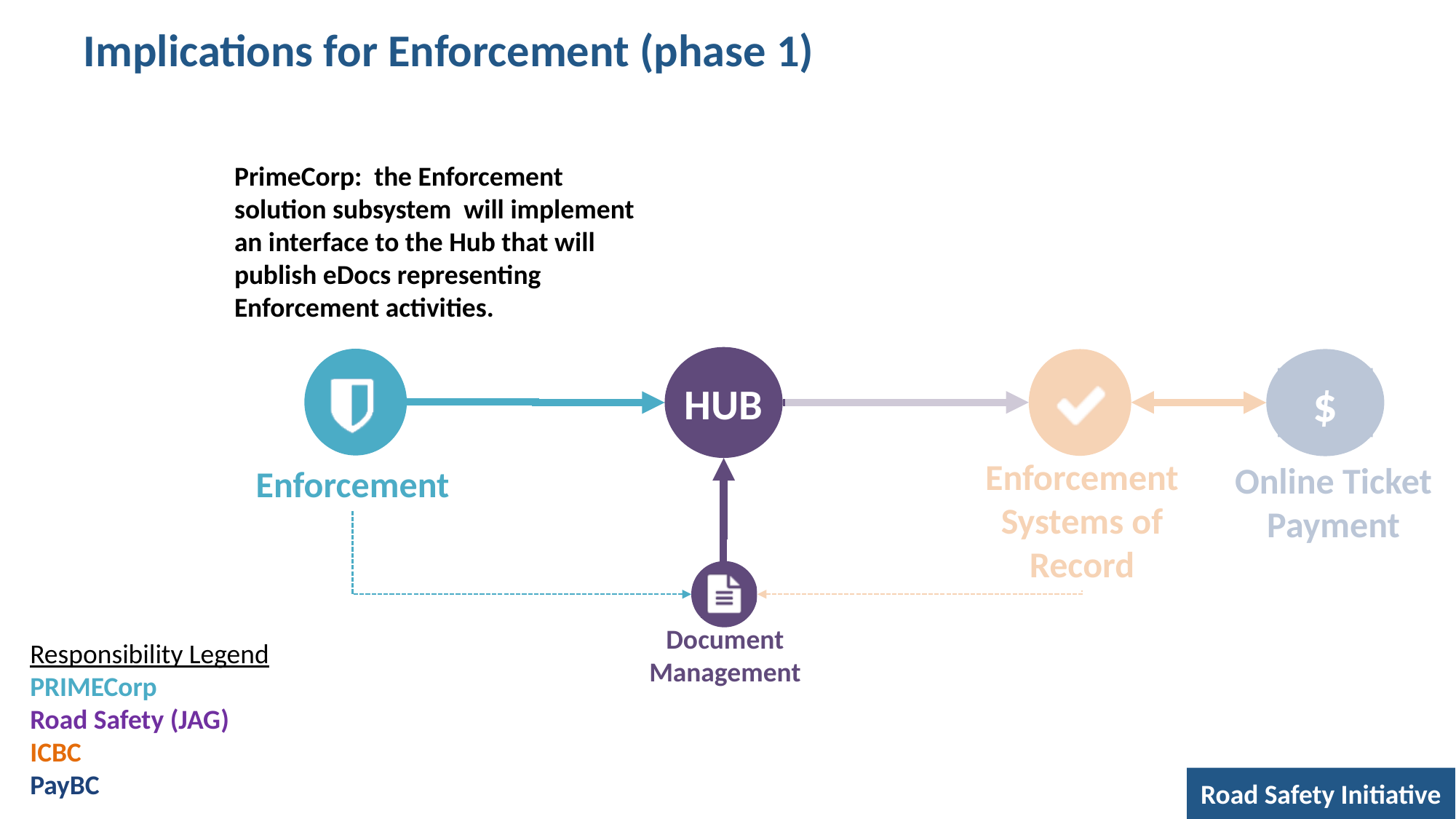

# Implications for Enforcement (phase 1)
PrimeCorp:  the Enforcement solution subsystem  will implement an interface to the Hub that will publish eDocs representing Enforcement activities.